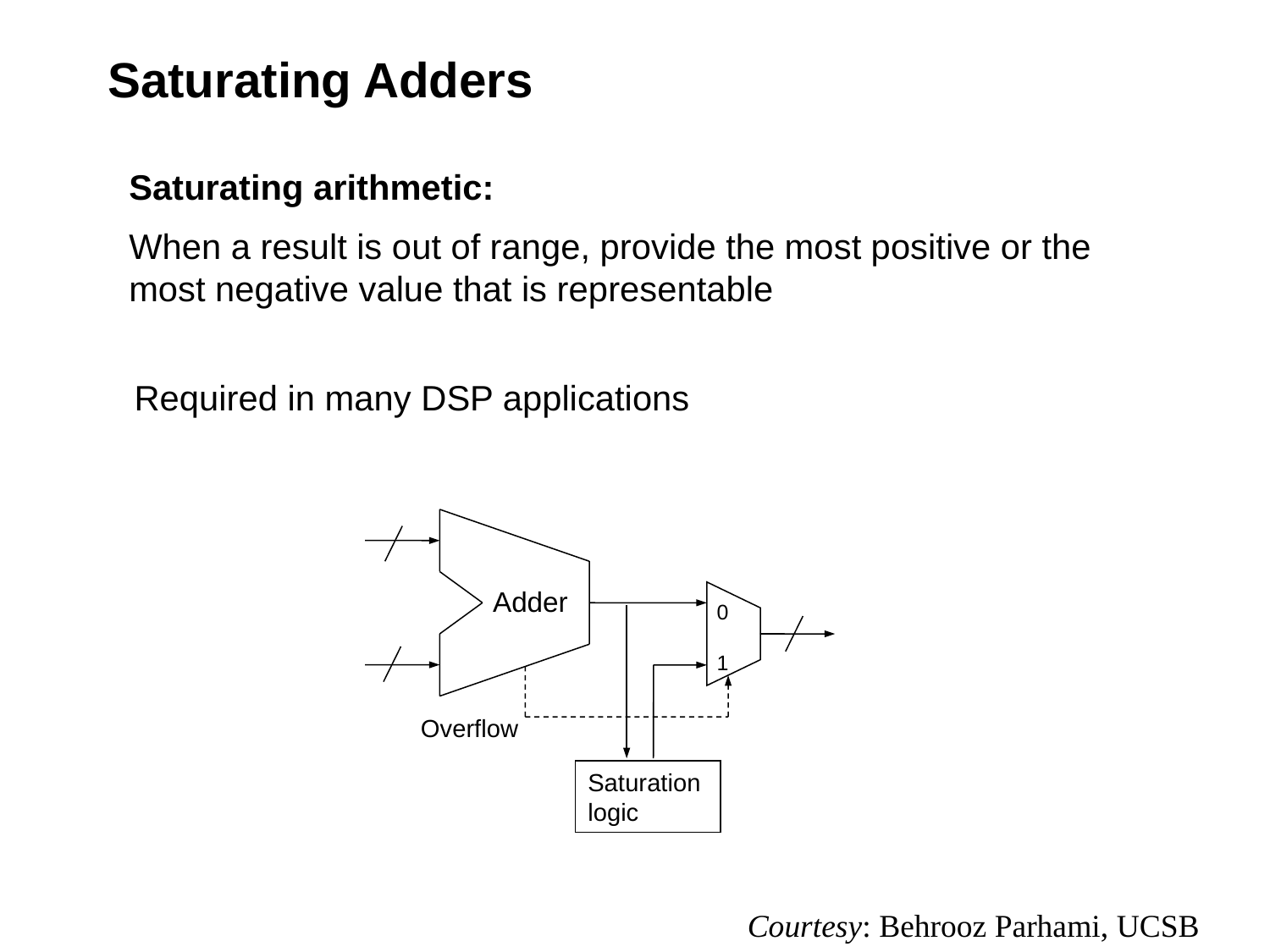

Saturating Adders
Saturating arithmetic:

When a result is out of range, provide the most positive or the most negative value that is representable
Required in many DSP applications

 Adder
0

1

Overflow

Saturation
logic

Courtesy: Behrooz Parhami, UCSB